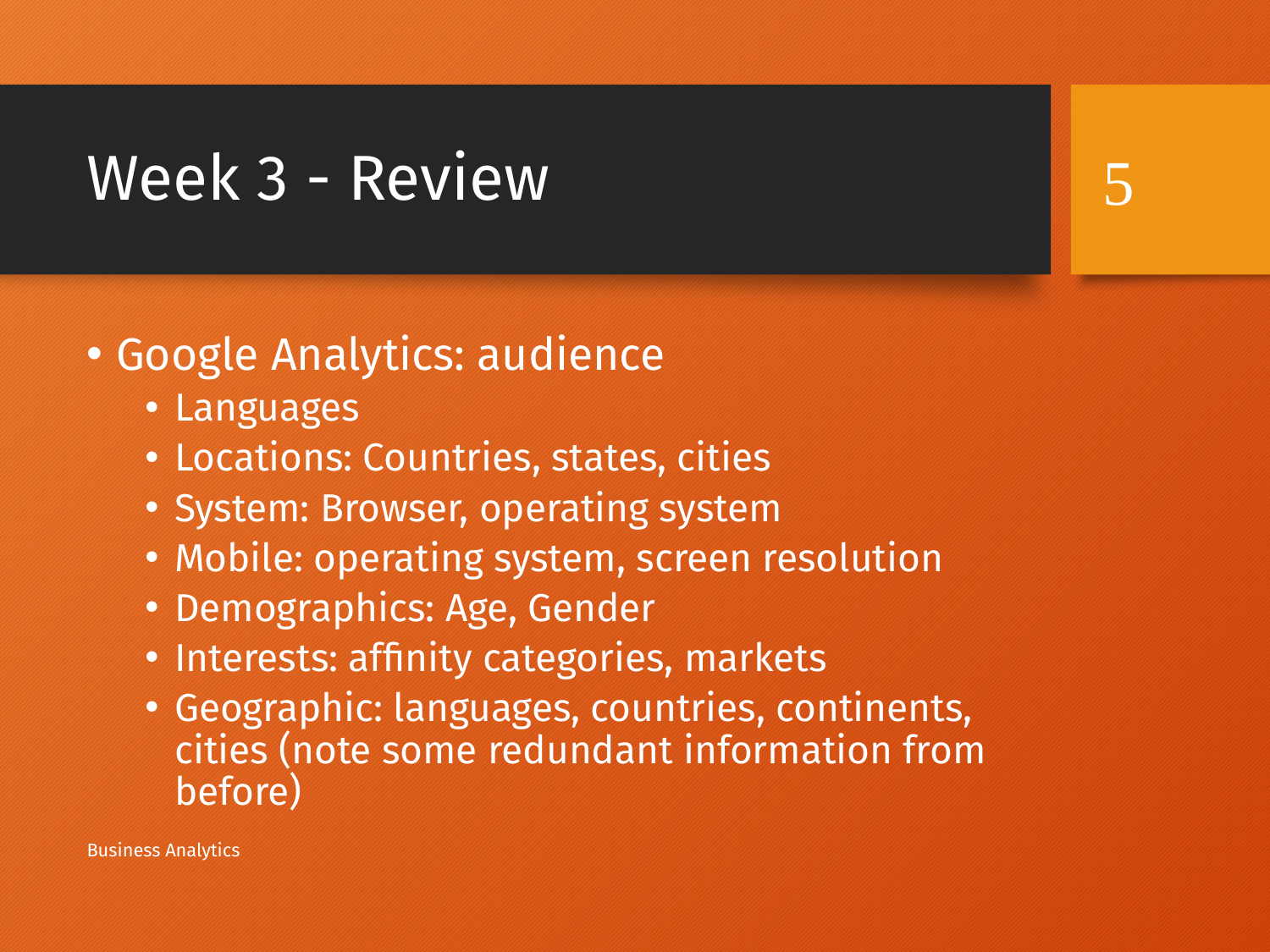

# Week 3 - Review
5
Google Analytics: audience
Languages
Locations: Countries, states, cities
System: Browser, operating system
Mobile: operating system, screen resolution
Demographics: Age, Gender
Interests: affinity categories, markets
Geographic: languages, countries, continents, cities (note some redundant information from before)
Business Analytics